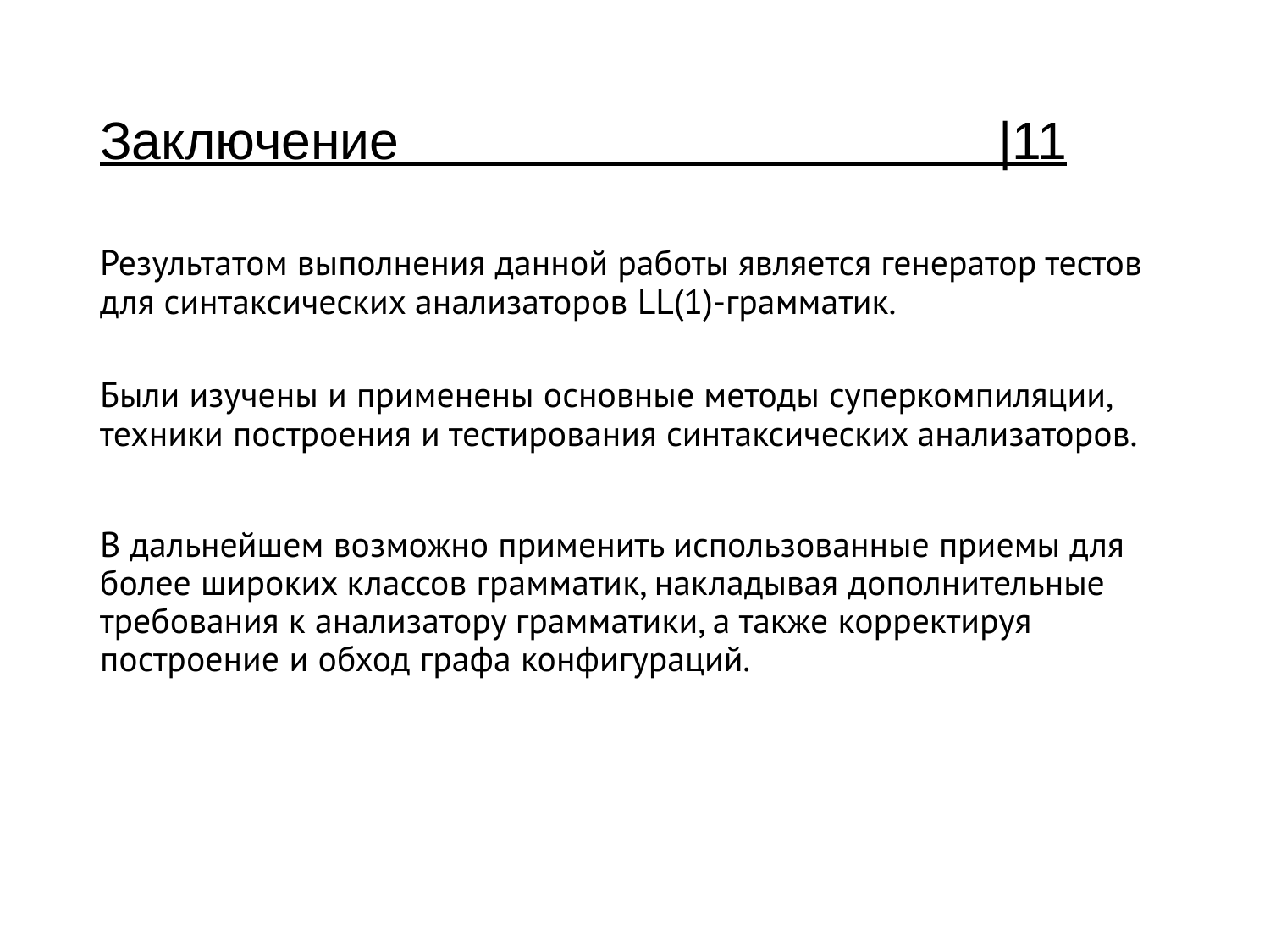

# Заключение                                         |11
Результатом выполнения данной работы является генератор тестов для синтаксических анализаторов LL(1)-грамматик.
Были изучены и применены основные методы суперкомпиляции, техники построения и тестирования синтаксических анализаторов.

В дальнейшем возможно применить использованные приемы для более широких классов грамматик, накладывая дополнительные требования к анализатору грамматики, а также корректируя построение и обход графа конфигураций.